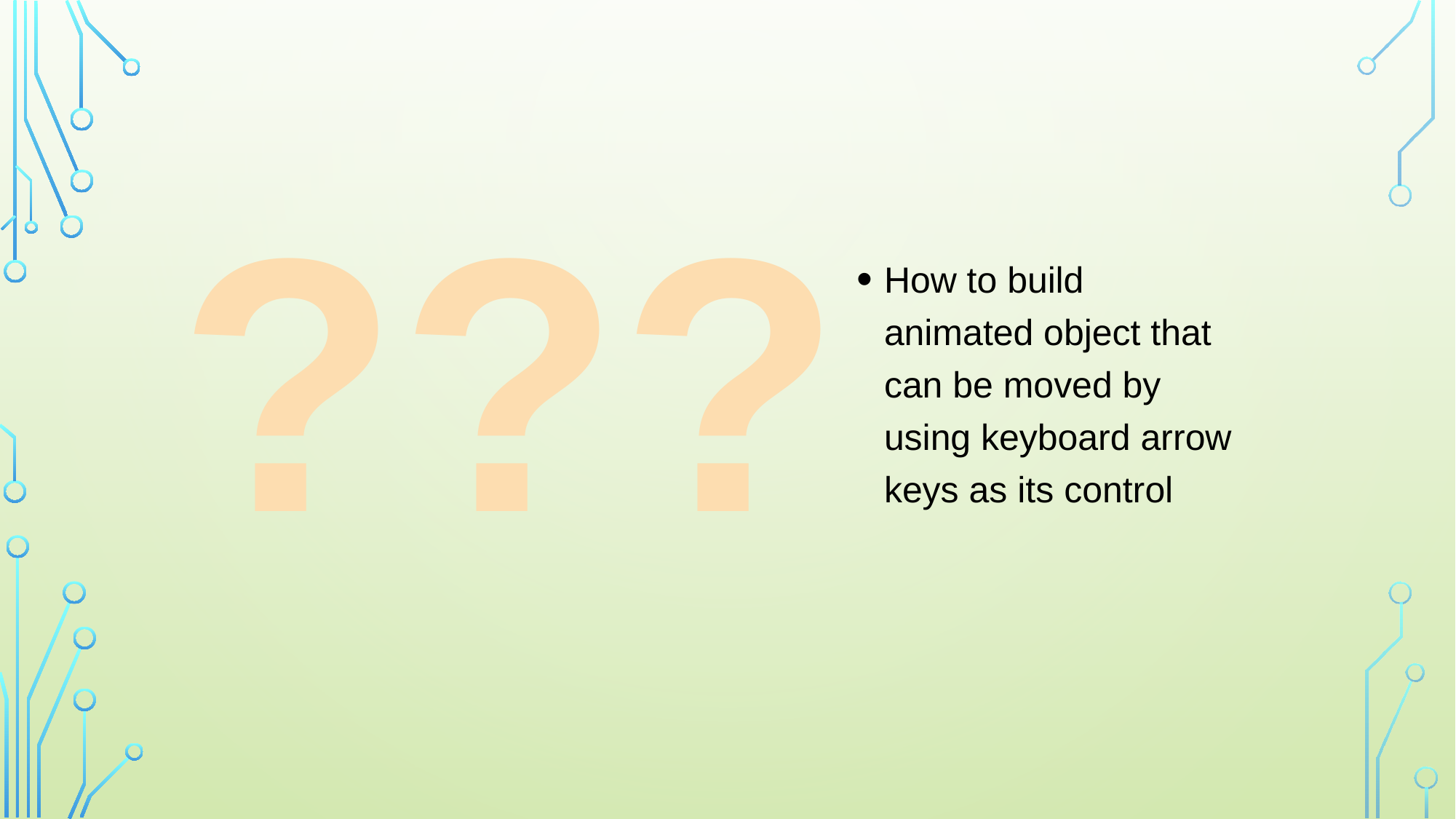

???

How to build animated object that can be moved by using keyboard arrow keys as its control